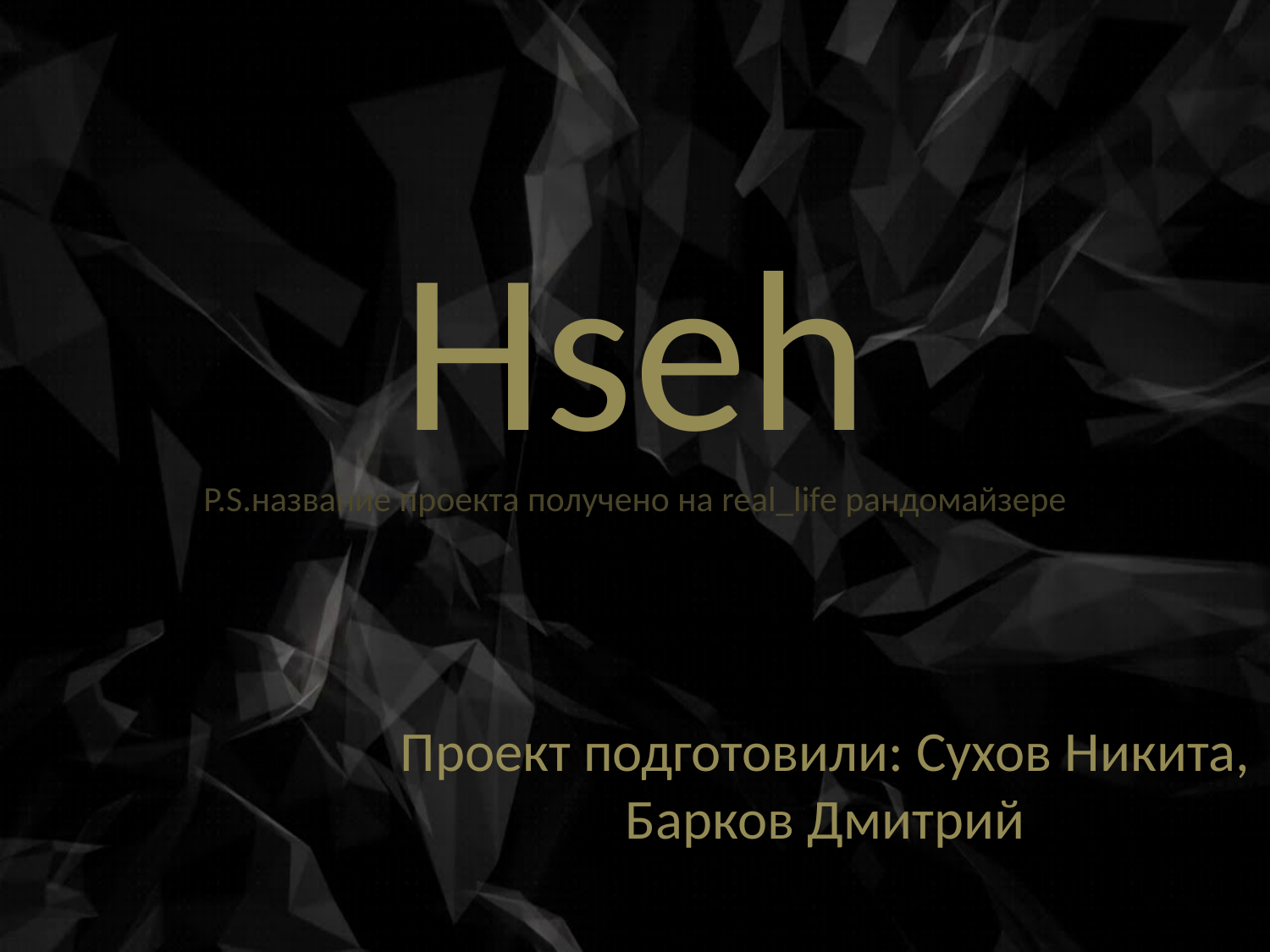

# Hseh P.S.название проекта получено на real_life рандомайзере
Проект подготовили: Сухов Никита, Барков Дмитрий